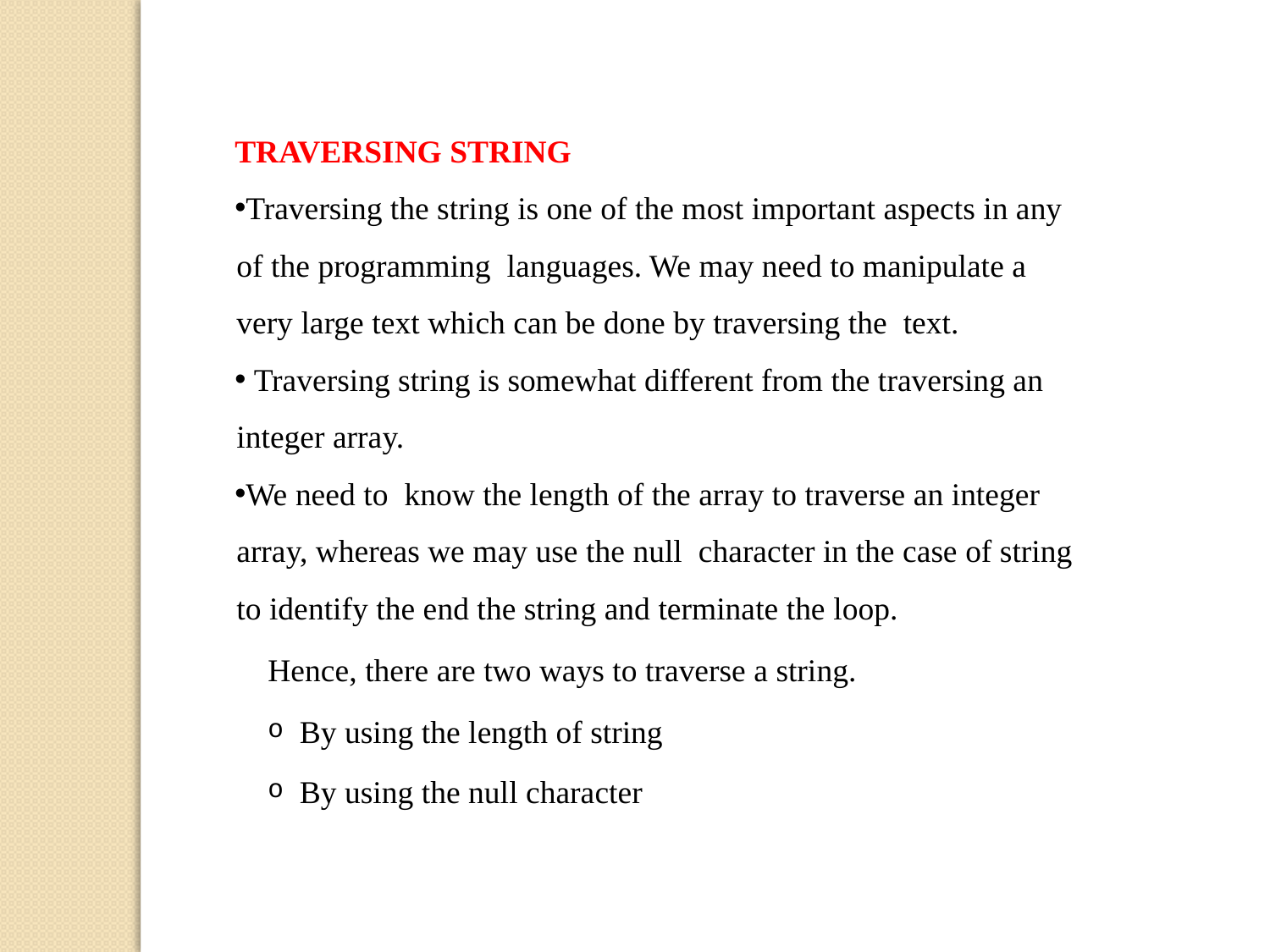

TRAVERSING STRING
Traversing the string is one of the most important aspects in any of the programming  languages. We may need to manipulate a very large text which can be done by traversing the  text.
 Traversing string is somewhat different from the traversing an integer array.
We need to  know the length of the array to traverse an integer array, whereas we may use the null  character in the case of string to identify the end the string and terminate the loop.
Hence, there are two ways to traverse a string.
By using the length of string
By using the null character